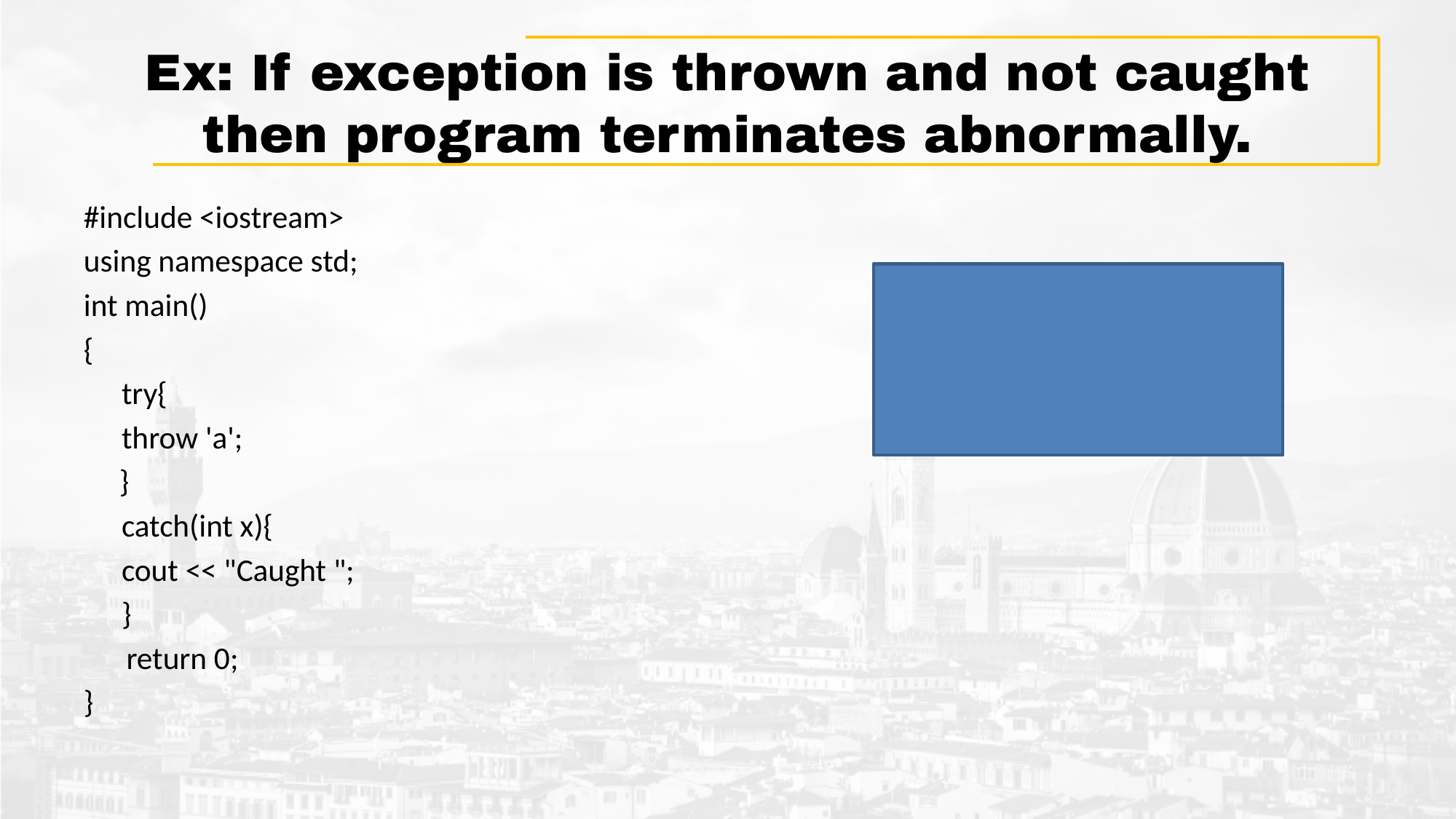

# Ex: If exception is thrown and not caught then program terminates abnormally.
#include <iostream>
using namespace std;
int main()
{
	try{
    		throw 'a';
     }
	catch(int x){
    		cout << "Caught ";
	}
      return 0;
}